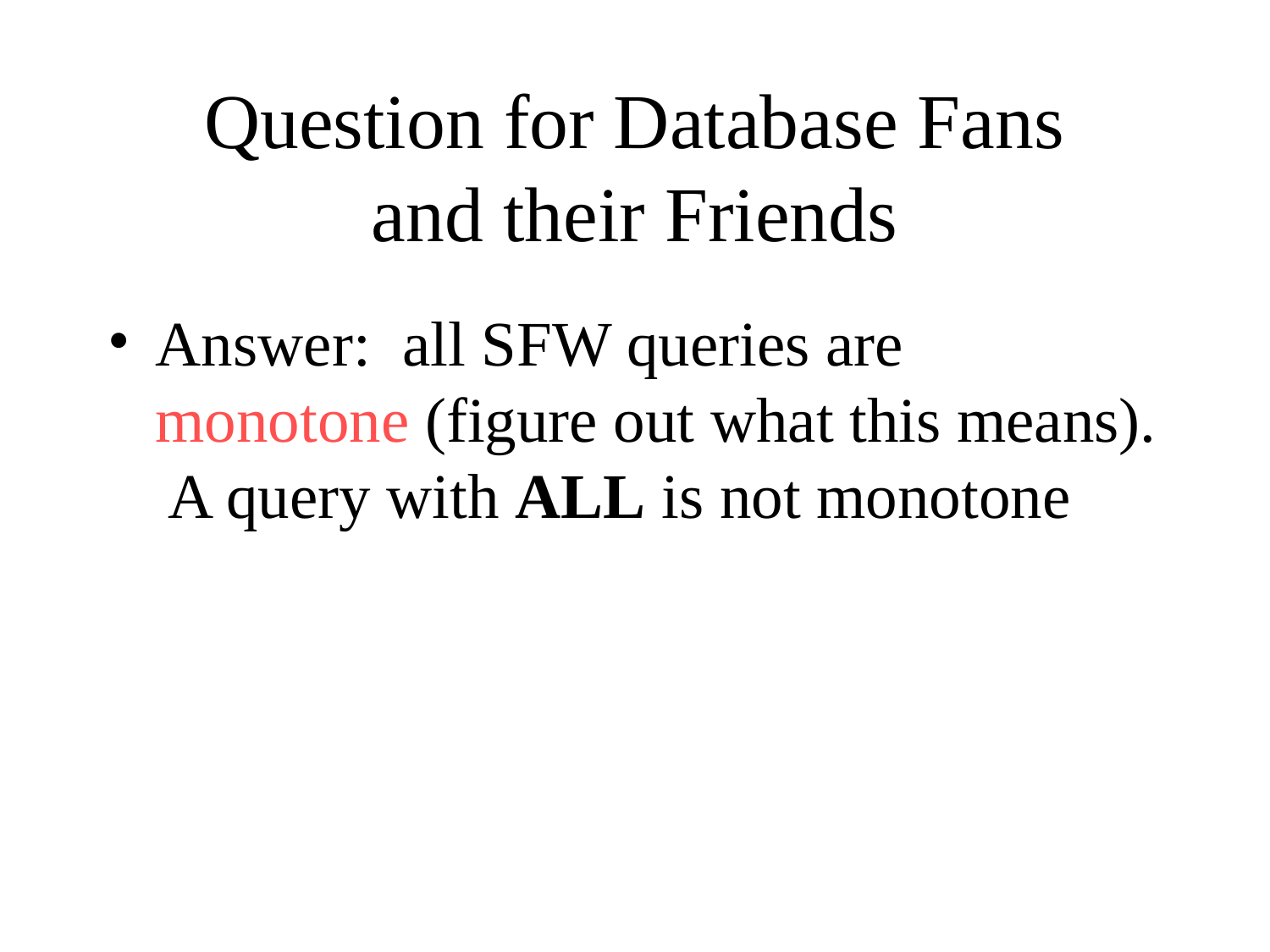

# Question for Database Fans and their Friends
Answer:  all SFW queries are monotone (figure out what this means).  A query with ALL is not monotone